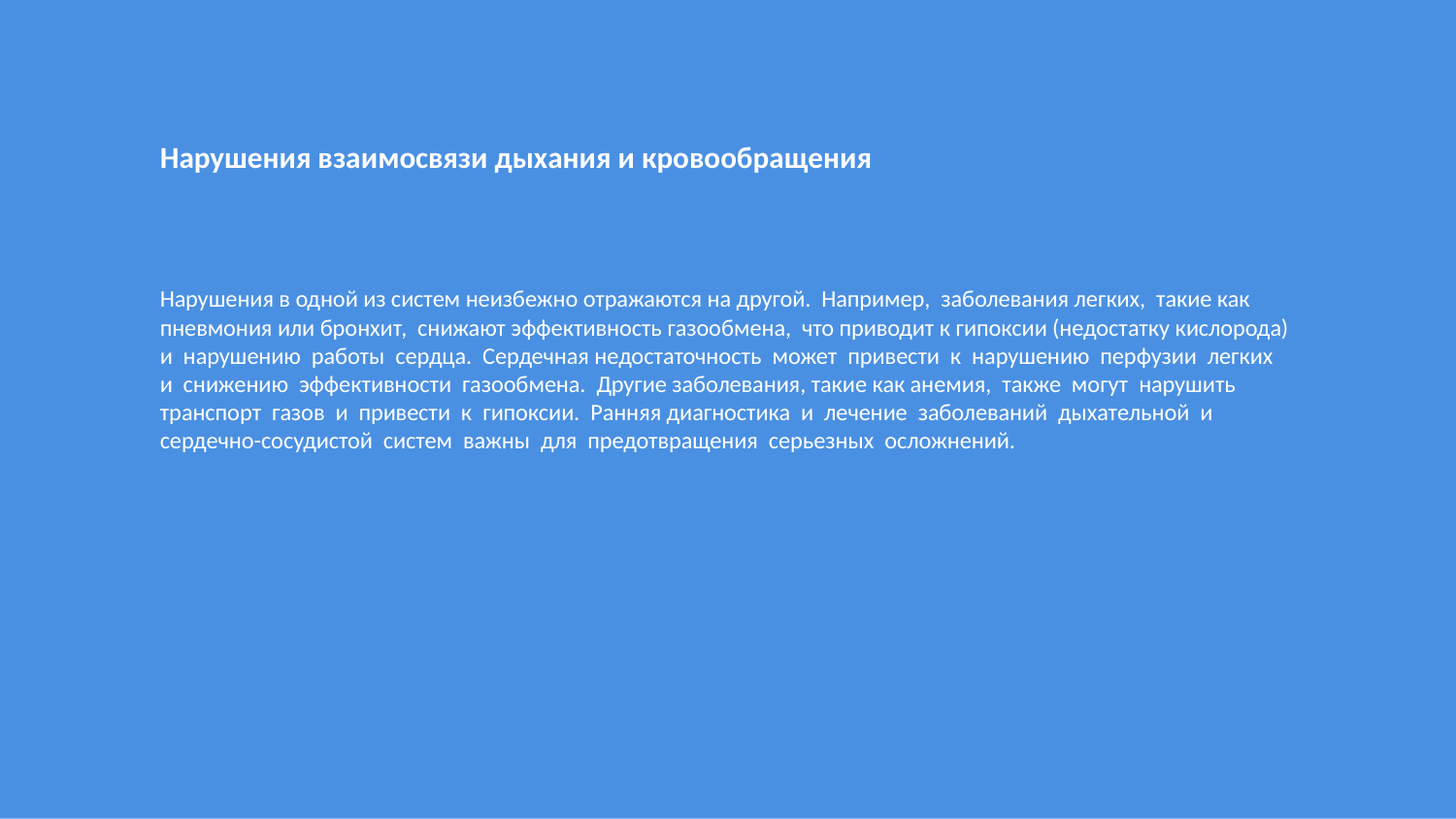

Нарушения взаимосвязи дыхания и кровообращения
Нарушения в одной из систем неизбежно отражаются на другой.  Например,  заболевания легких,  такие как пневмония или бронхит,  снижают эффективность газообмена,  что приводит к гипоксии (недостатку кислорода)  и  нарушению  работы  сердца.  Сердечная недостаточность  может  привести  к  нарушению  перфузии  легких  и  снижению  эффективности  газообмена.  Другие заболевания, такие как анемия,  также  могут  нарушить  транспорт  газов  и  привести  к  гипоксии.  Ранняя диагностика  и  лечение  заболеваний  дыхательной  и  сердечно-сосудистой  систем  важны  для  предотвращения  серьезных  осложнений.